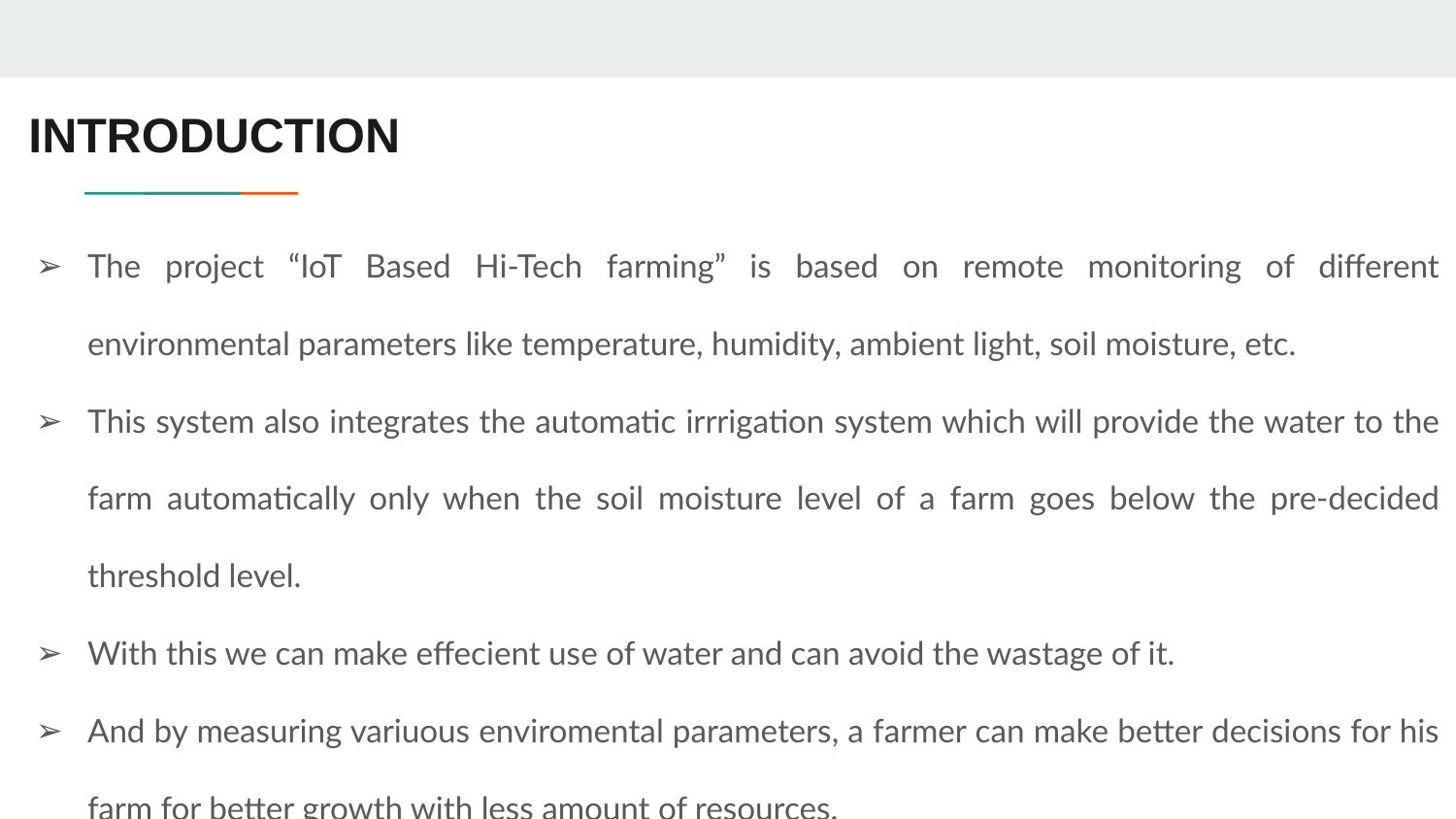

# INTRODUCTION
The project “IoT Based Hi-Tech farming” is based on remote monitoring of different environmental parameters like temperature, humidity, ambient light, soil moisture, etc.
This system also integrates the automatic irrrigation system which will provide the water to the farm automatically only when the soil moisture level of a farm goes below the pre-decided threshold level.
With this we can make effecient use of water and can avoid the wastage of it.
And by measuring variuous enviromental parameters, a farmer can make better decisions for his farm for better growth with less amount of resources.